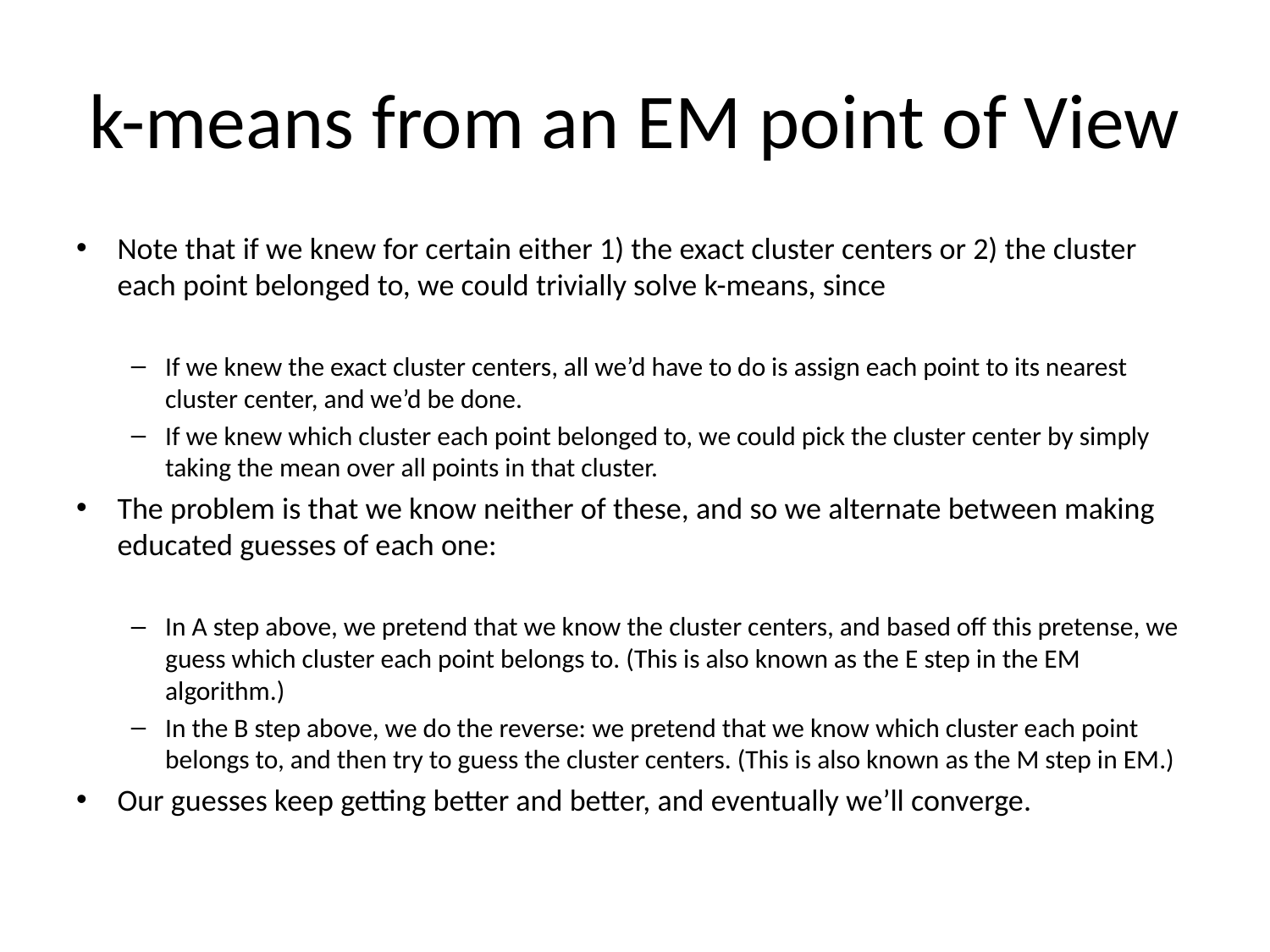

# k-means from an EM point of View
Note that if we knew for certain either 1) the exact cluster centers or 2) the cluster each point belonged to, we could trivially solve k-means, since

If we knew the exact cluster centers, all we’d have to do is assign each point to its nearest cluster center, and we’d be done.
If we knew which cluster each point belonged to, we could pick the cluster center by simply taking the mean over all points in that cluster.
The problem is that we know neither of these, and so we alternate between making educated guesses of each one:

In A step above, we pretend that we know the cluster centers, and based off this pretense, we guess which cluster each point belongs to. (This is also known as the E step in the EM algorithm.)
In the B step above, we do the reverse: we pretend that we know which cluster each point belongs to, and then try to guess the cluster centers. (This is also known as the M step in EM.)
Our guesses keep getting better and better, and eventually we’ll converge.